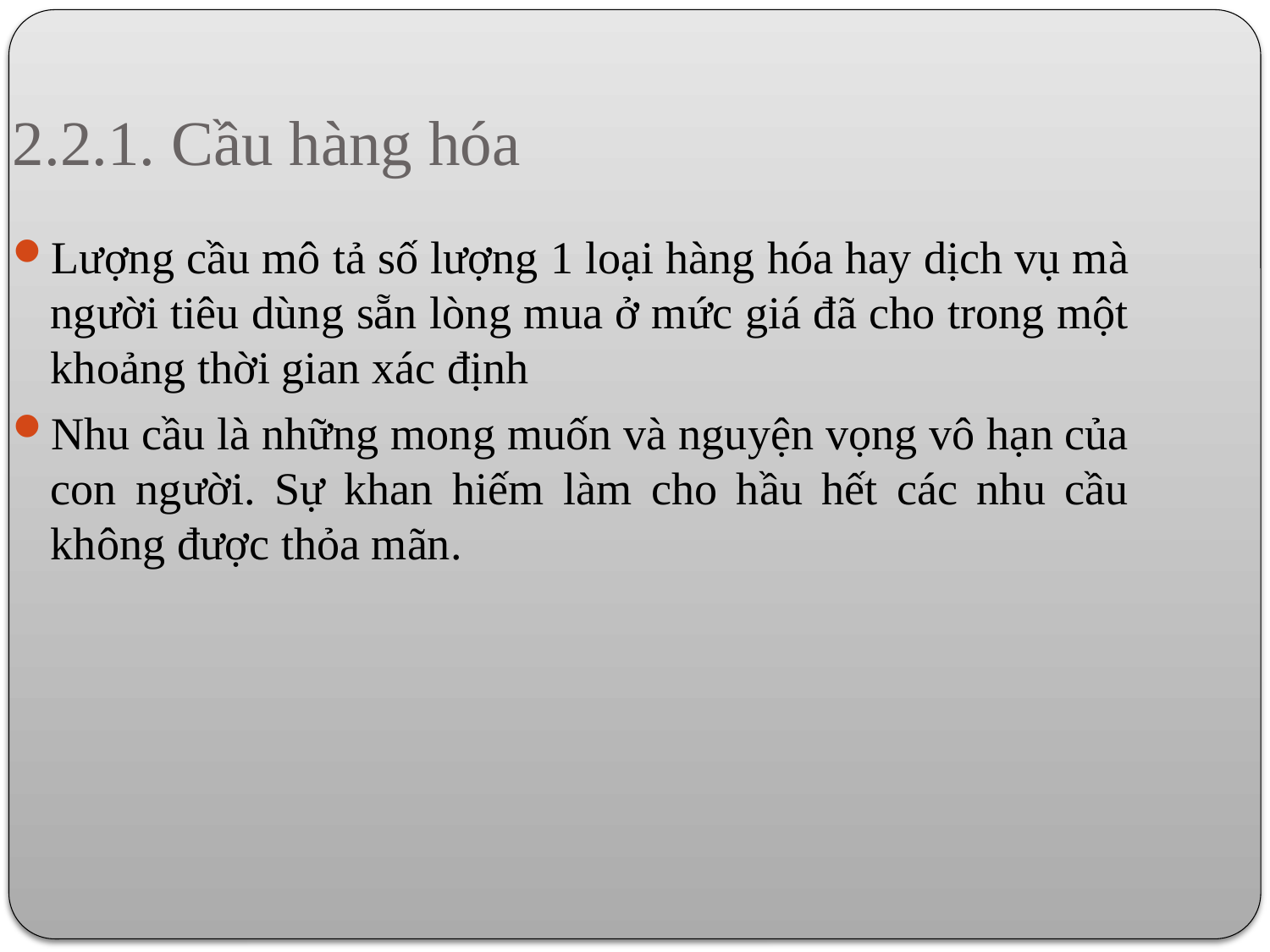

2.2.1. Cầu hàng hóa
Lượng cầu mô tả số lượng 1 loại hàng hóa hay dịch vụ mà người tiêu dùng sẵn lòng mua ở mức giá đã cho trong một khoảng thời gian xác định
Nhu cầu là những mong muốn và nguyện vọng vô hạn của con người. Sự khan hiếm làm cho hầu hết các nhu cầu không được thỏa mãn.